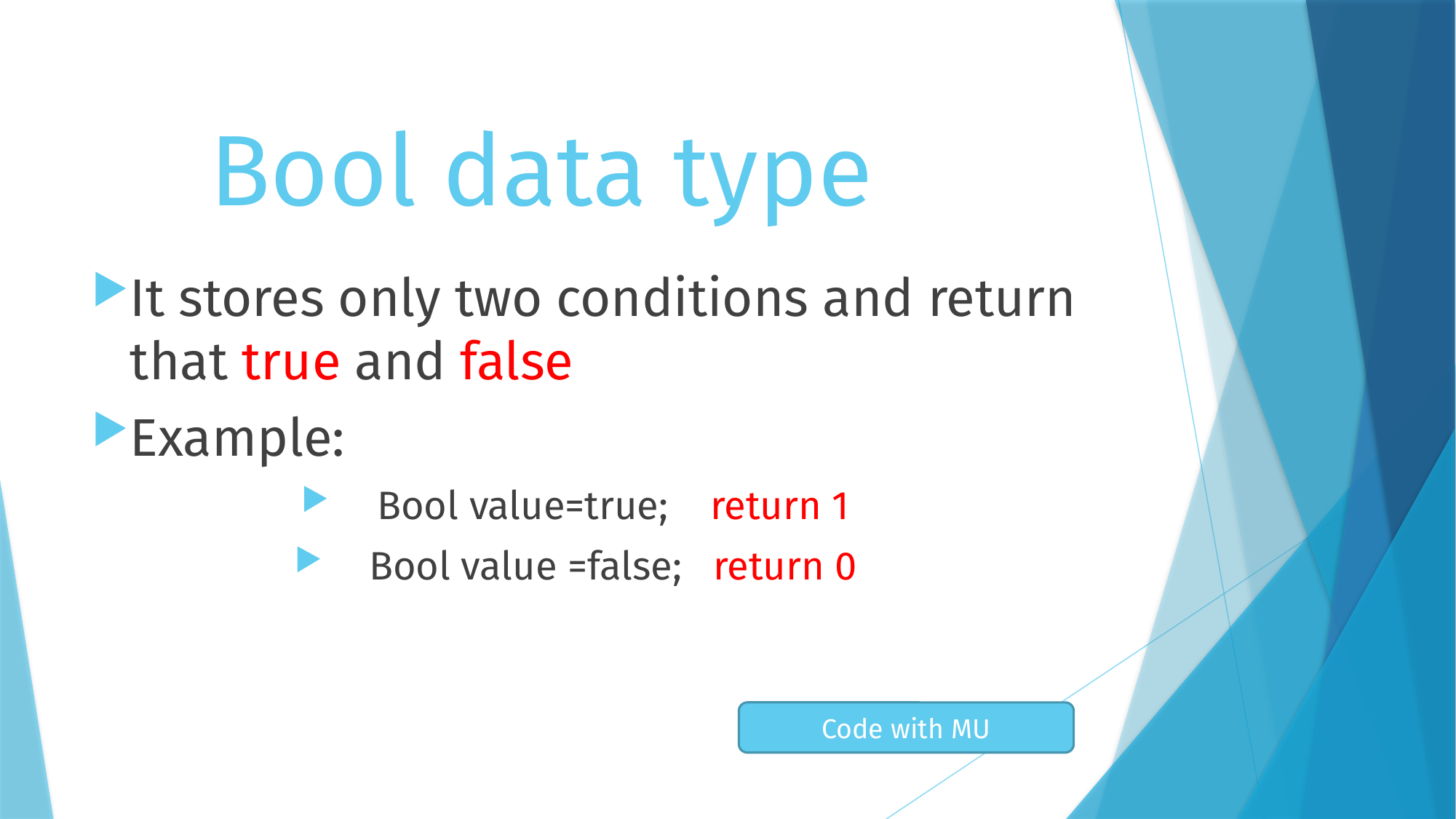

# Bool data type
It stores only two conditions and return that true and false
Example:
Bool value=true;    return 1
Bool value =false;   return 0

Code with MU